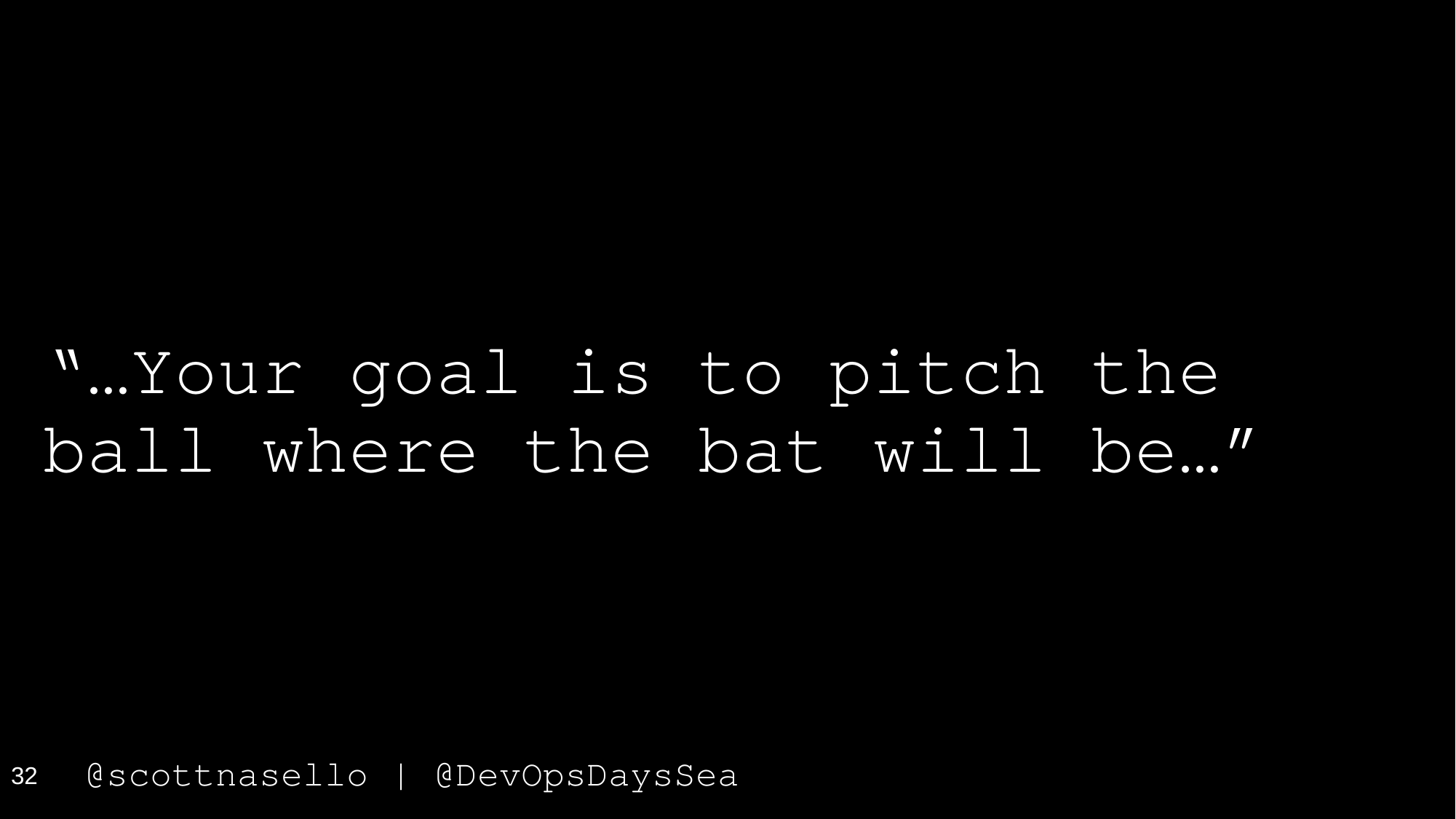

“…Your goal is to pitch the ball where the bat will be…”
32